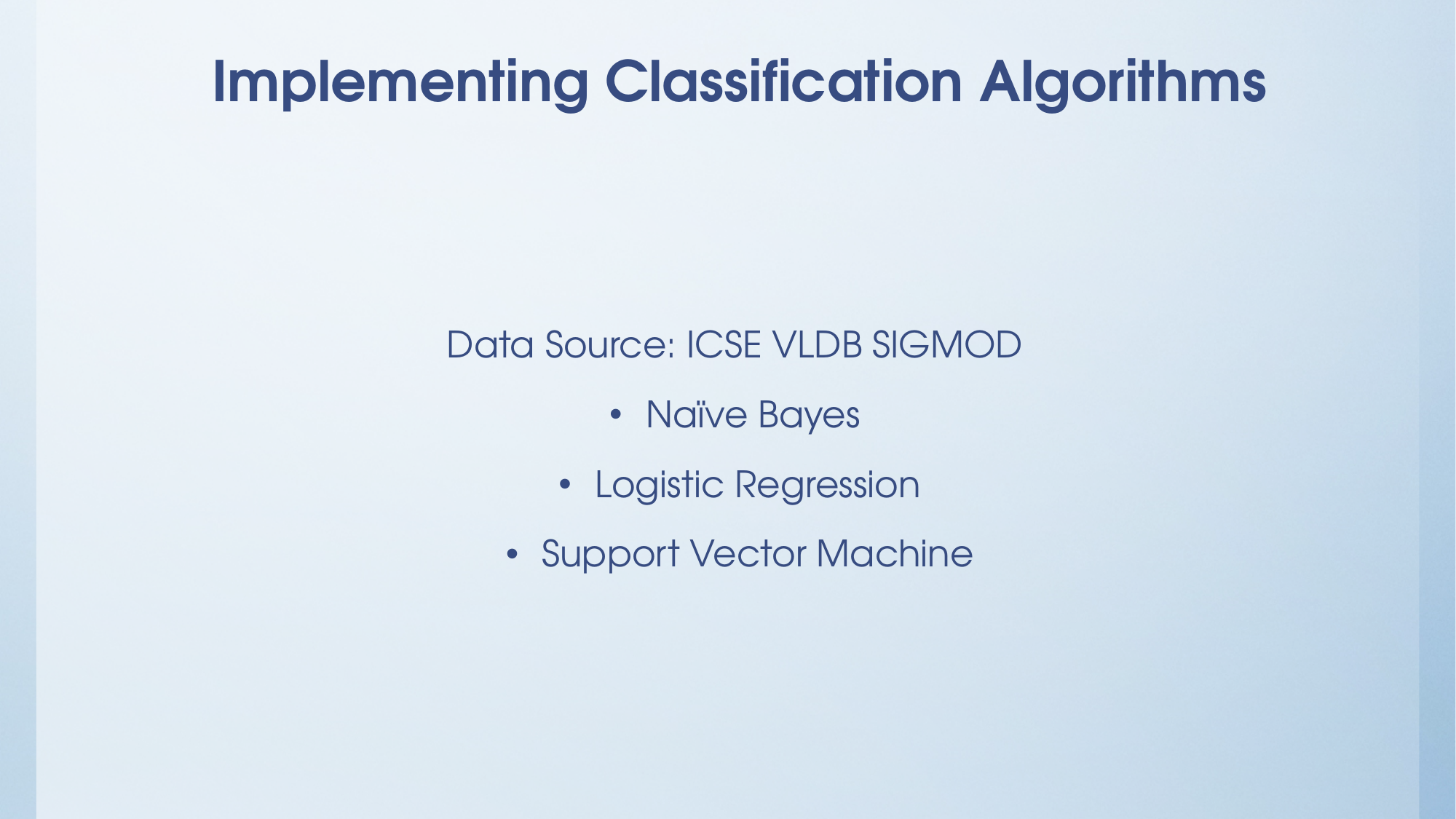

# Implementing Classification Algorithms
Data Source: ICSE VLDB SIGMOD
Naïve Bayes
Logistic Regression
Support Vector Machine